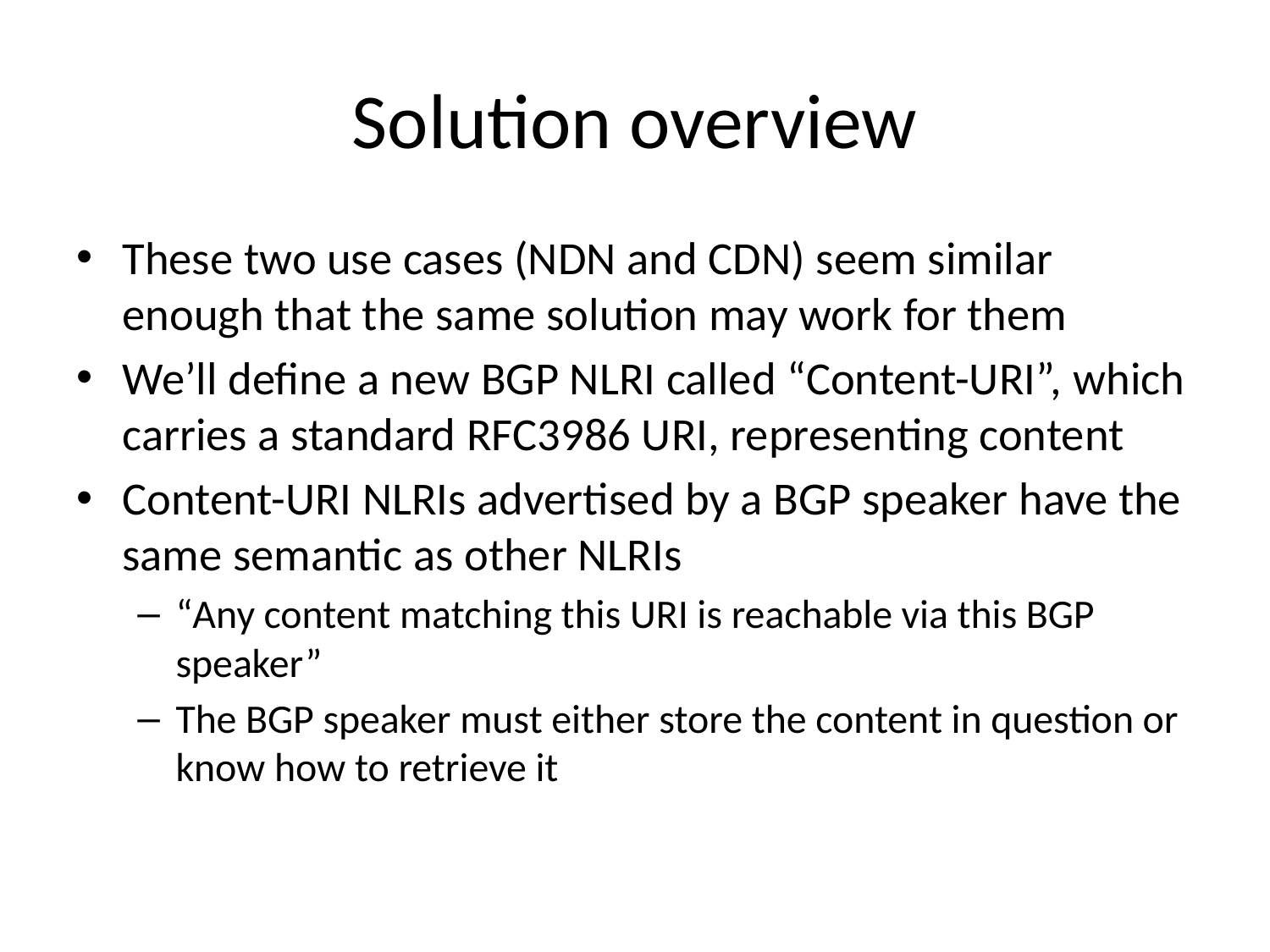

# Solution overview
These two use cases (NDN and CDN) seem similar enough that the same solution may work for them
We’ll define a new BGP NLRI called “Content-URI”, which carries a standard RFC3986 URI, representing content
Content-URI NLRIs advertised by a BGP speaker have the same semantic as other NLRIs
“Any content matching this URI is reachable via this BGP speaker”
The BGP speaker must either store the content in question or know how to retrieve it